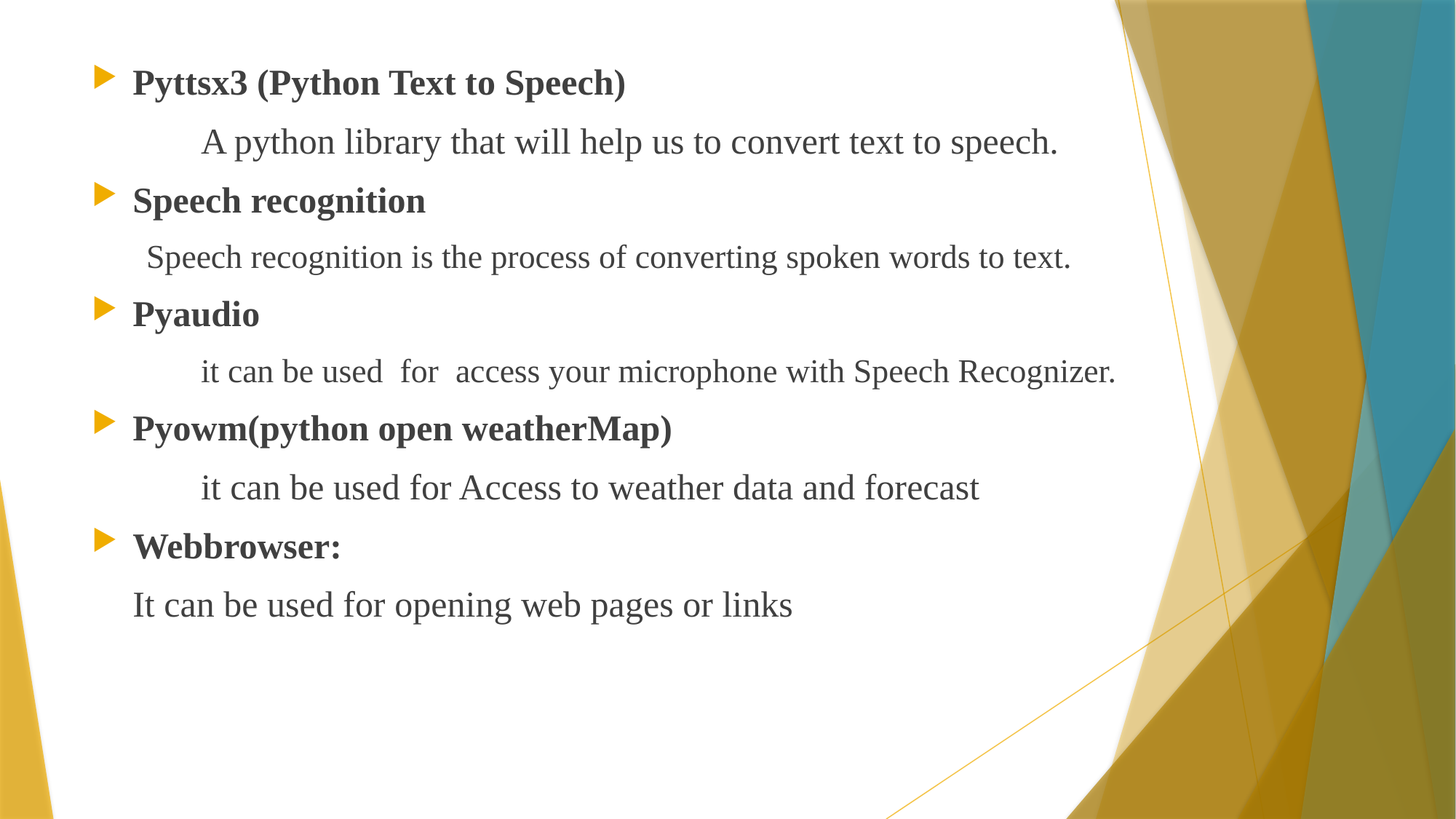

Pyttsx3 (Python Text to Speech)
	A python library that will help us to convert text to speech.
Speech recognition
Speech recognition is the process of converting spoken words to text.
Pyaudio
	it can be used  for  access your microphone with Speech Recognizer.
Pyowm(python open weatherMap)
	it can be used for Access to weather data and forecast
Webbrowser:
	It can be used for opening web pages or links